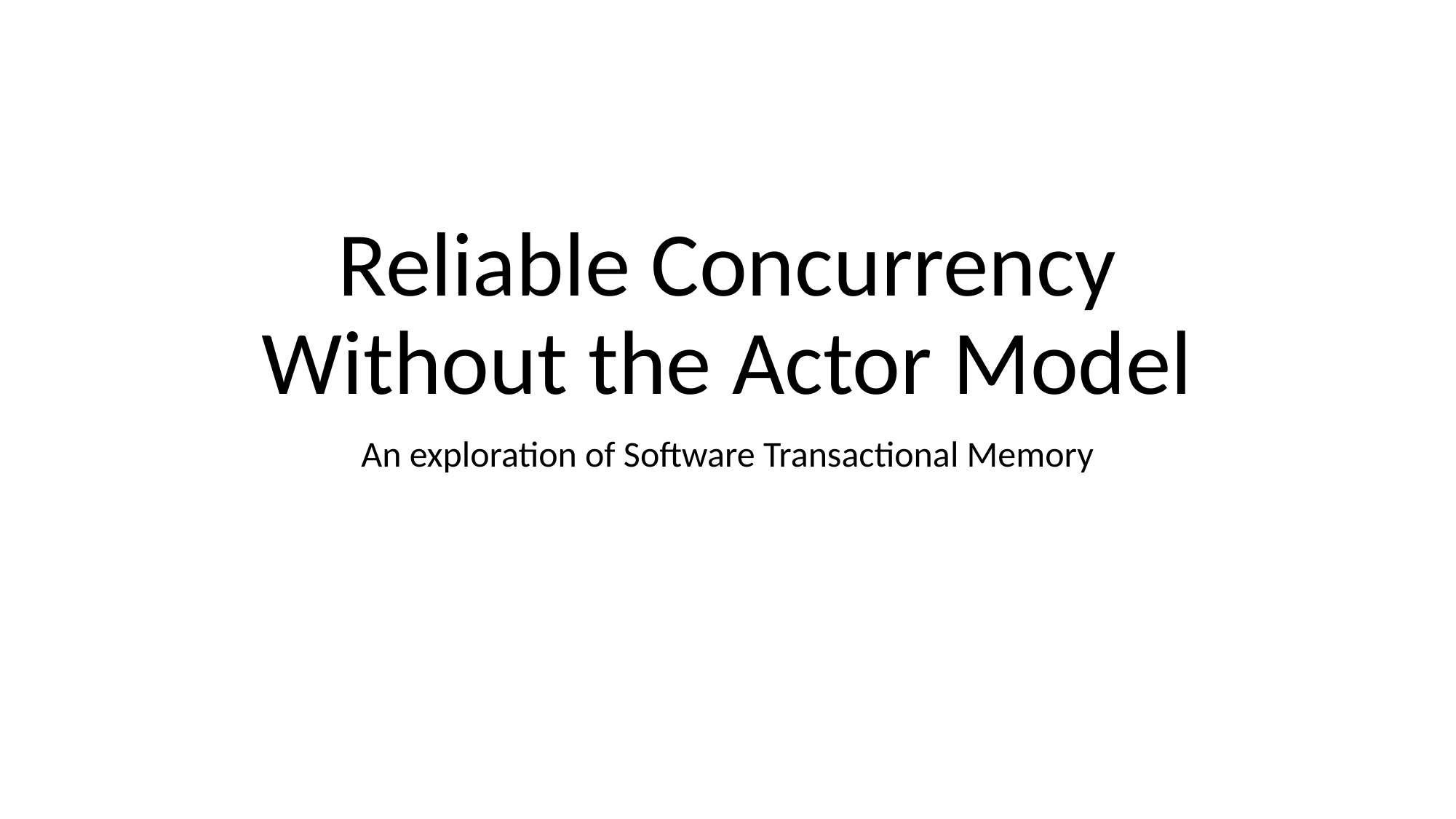

# Reliable Concurrency Without the Actor Model
An exploration of Software Transactional Memory